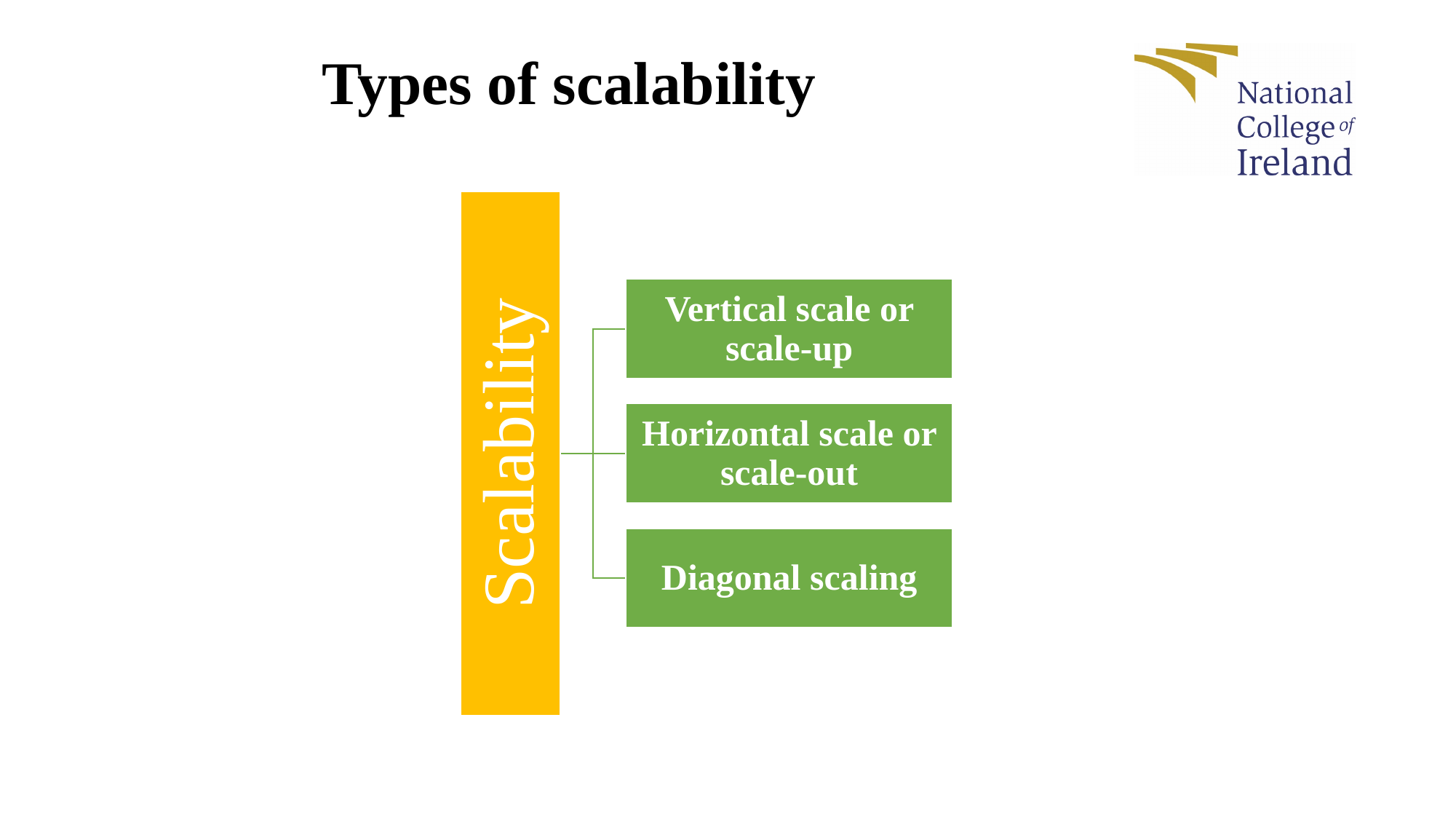

# Types of scalability

Scalability
Vertical scale or scale-up
Horizontal scale or scale-out
Diagonal scaling
23-01-2023
37